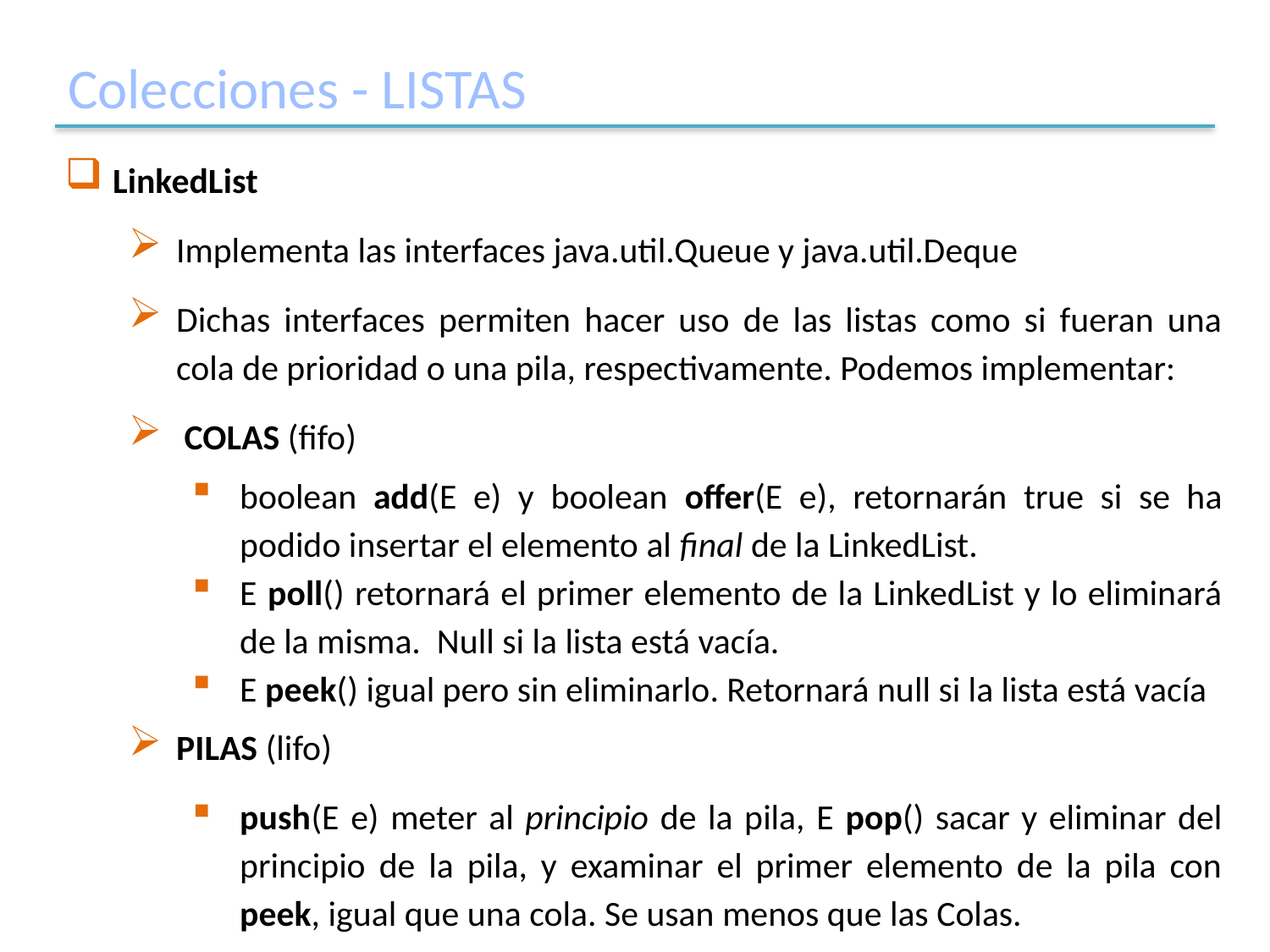

# Colecciones - LISTAS
LinkedList
Implementa las interfaces java.util.Queue y java.util.Deque
Dichas interfaces permiten hacer uso de las listas como si fueran una cola de prioridad o una pila, respectivamente. Podemos implementar:
 COLAS (fifo)
boolean add(E e) y boolean offer(E e), retornarán true si se ha podido insertar el elemento al final de la LinkedList.
E poll() retornará el primer elemento de la LinkedList y lo eliminará de la misma.  Null si la lista está vacía.
E peek() igual pero sin eliminarlo. Retornará null si la lista está vacía
PILAS (lifo)
push(E e) meter al principio de la pila, E pop() sacar y eliminar del principio de la pila, y examinar el primer elemento de la pila con peek, igual que una cola. Se usan menos que las Colas.